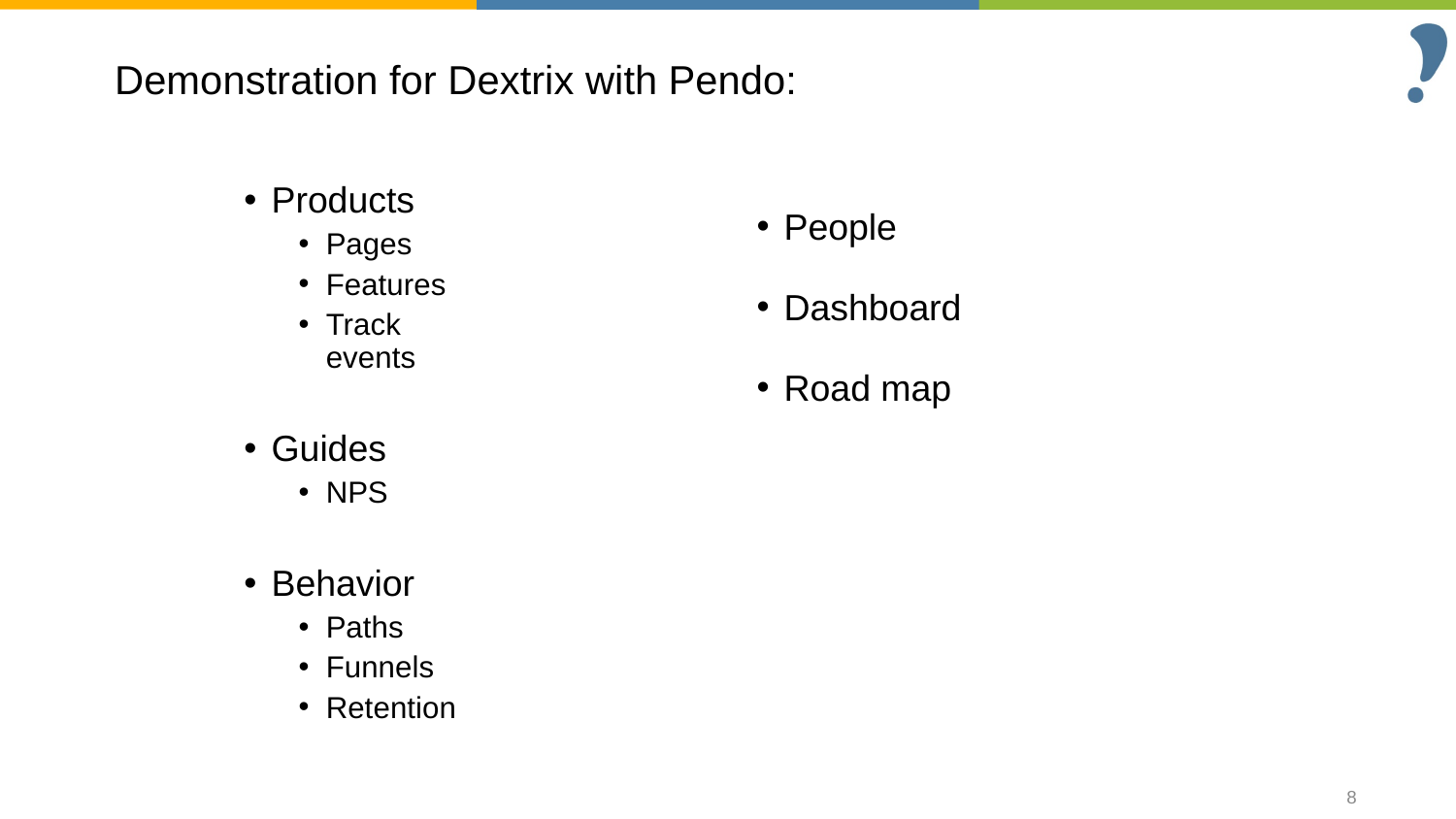

# Demonstration for Dextrix with Pendo:
Products
Pages
Features
Track events

Guides
NPS

Behavior
Paths
Funnels
Retention

People
Dashboard
Road map

8